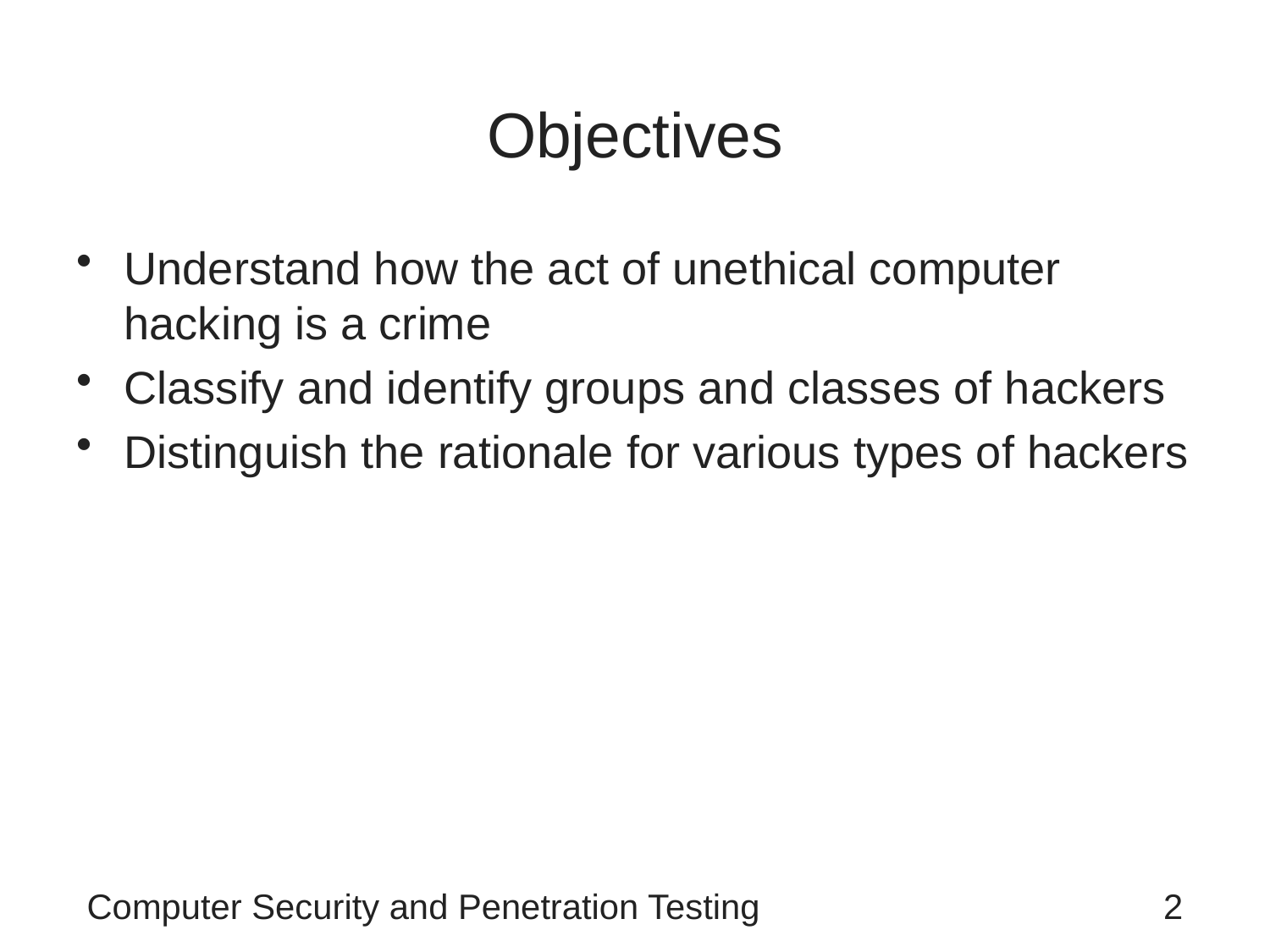

# Objectives
Understand how the act of unethical computer hacking is a crime
Classify and identify groups and classes of hackers
Distinguish the rationale for various types of hackers
Computer Security and Penetration Testing
2